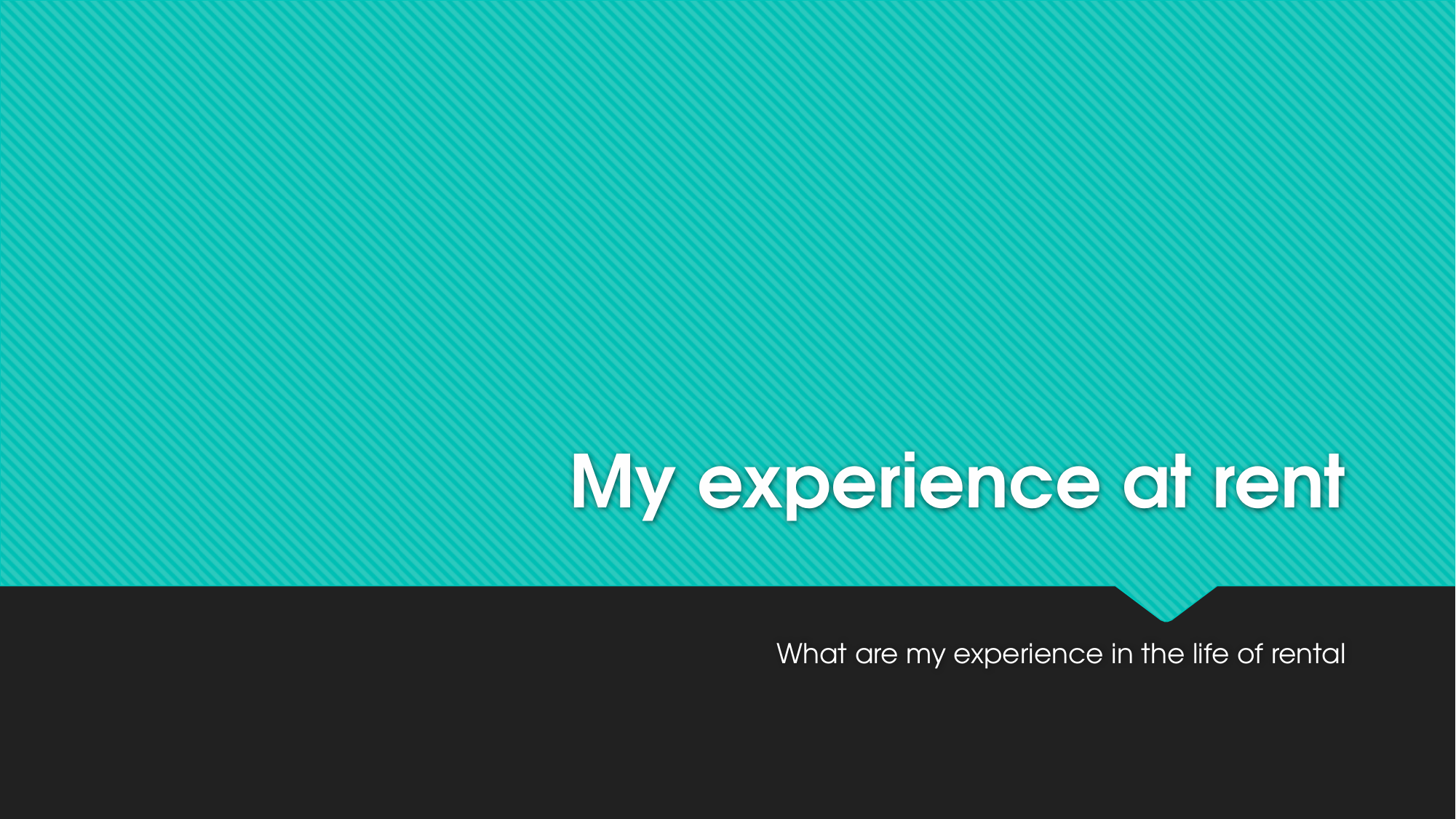

# My experience at rent
What are my experience in the life of rental